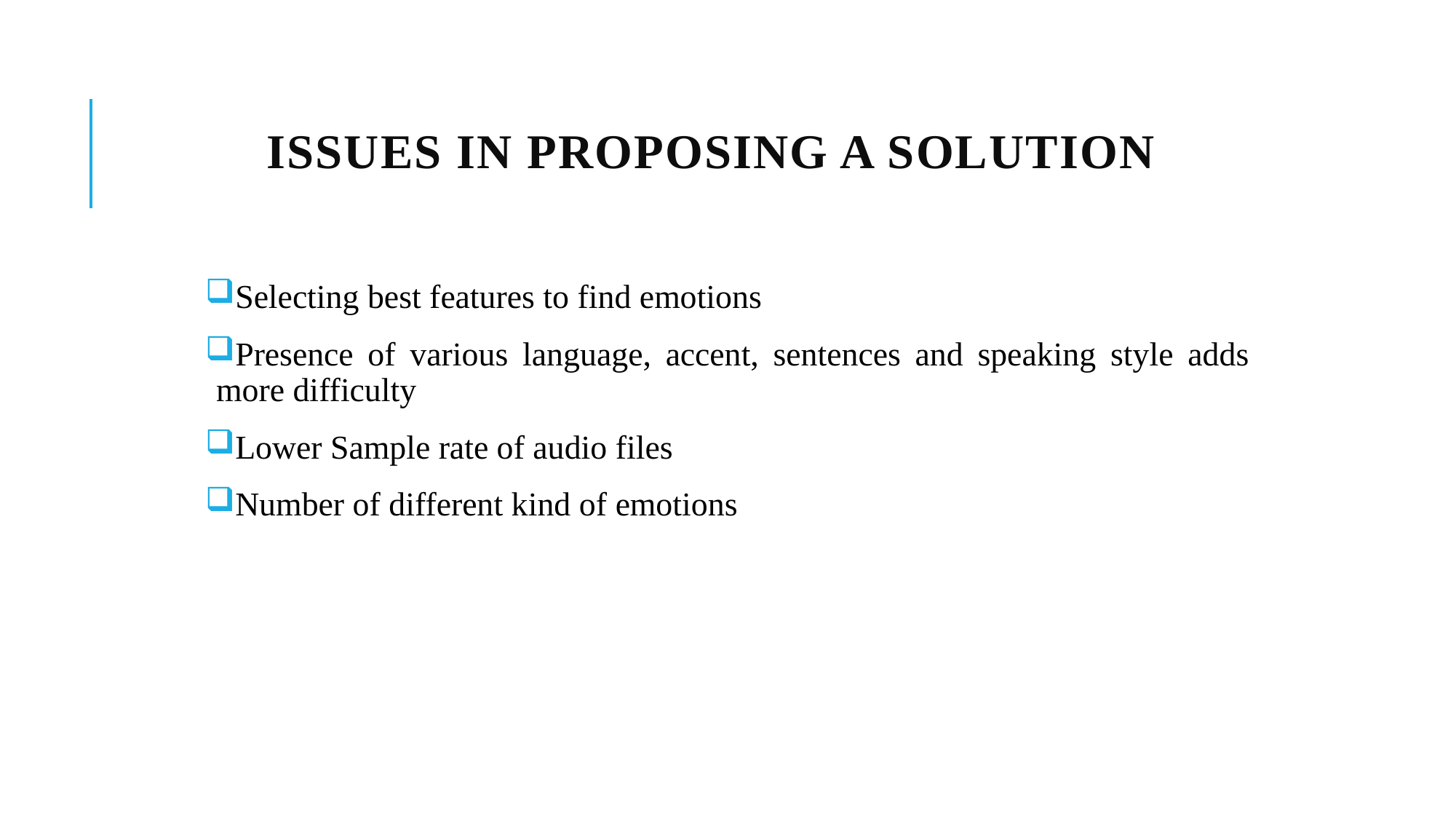

# ISSUES IN PROPOSING A SOLUTION
Selecting best features to find emotions
Presence of various language, accent, sentences and speaking style adds more difficulty
Lower Sample rate of audio files
Number of different kind of emotions